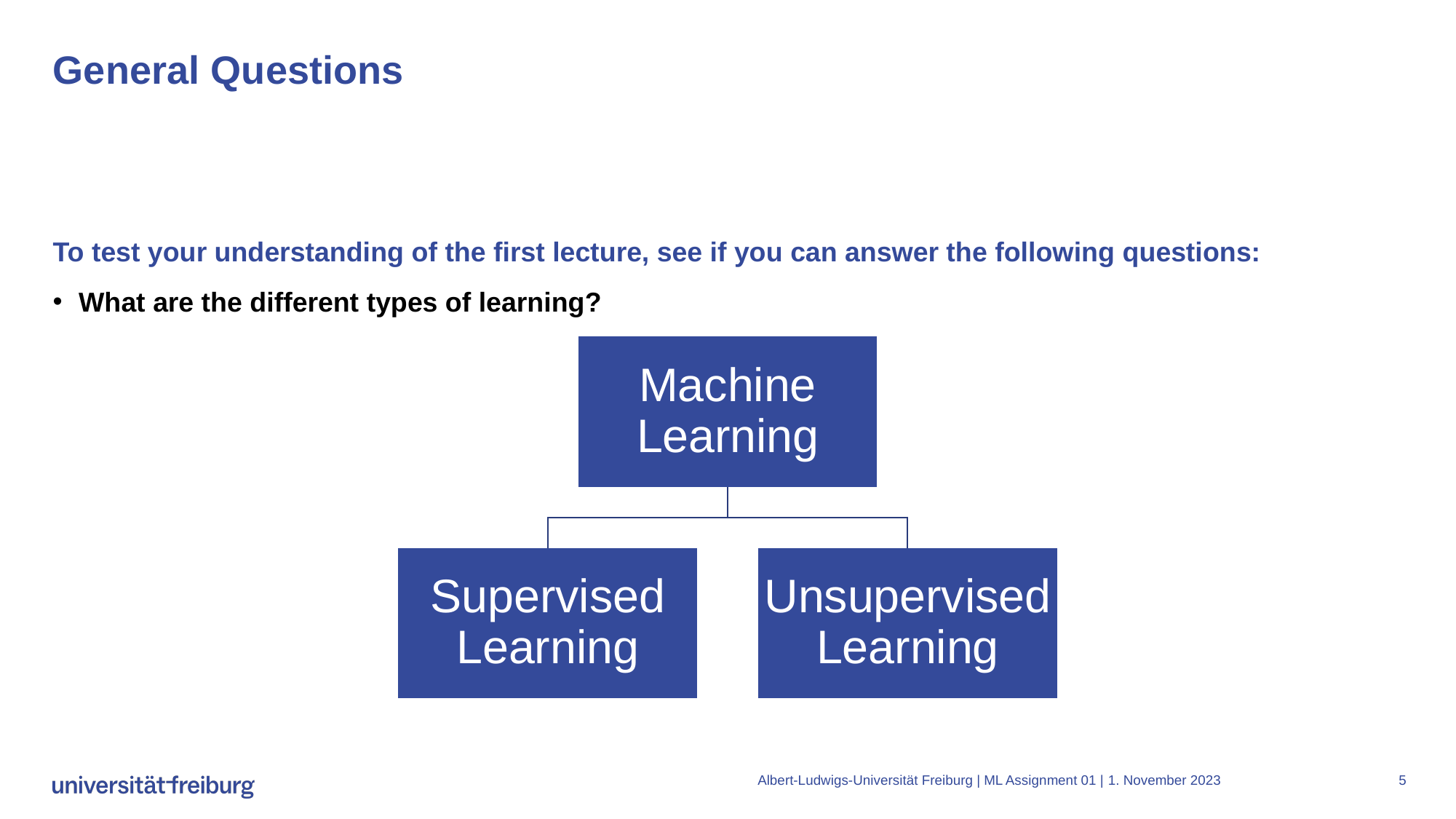

# General Questions
To test your understanding of the first lecture, see if you can answer the following questions:
What are the different types of learning?
Machine Learning
Supervised Learning
Unsupervised Learning
Albert-Ludwigs-Universität Freiburg | ML Assignment 01 |
1. November 2023
5